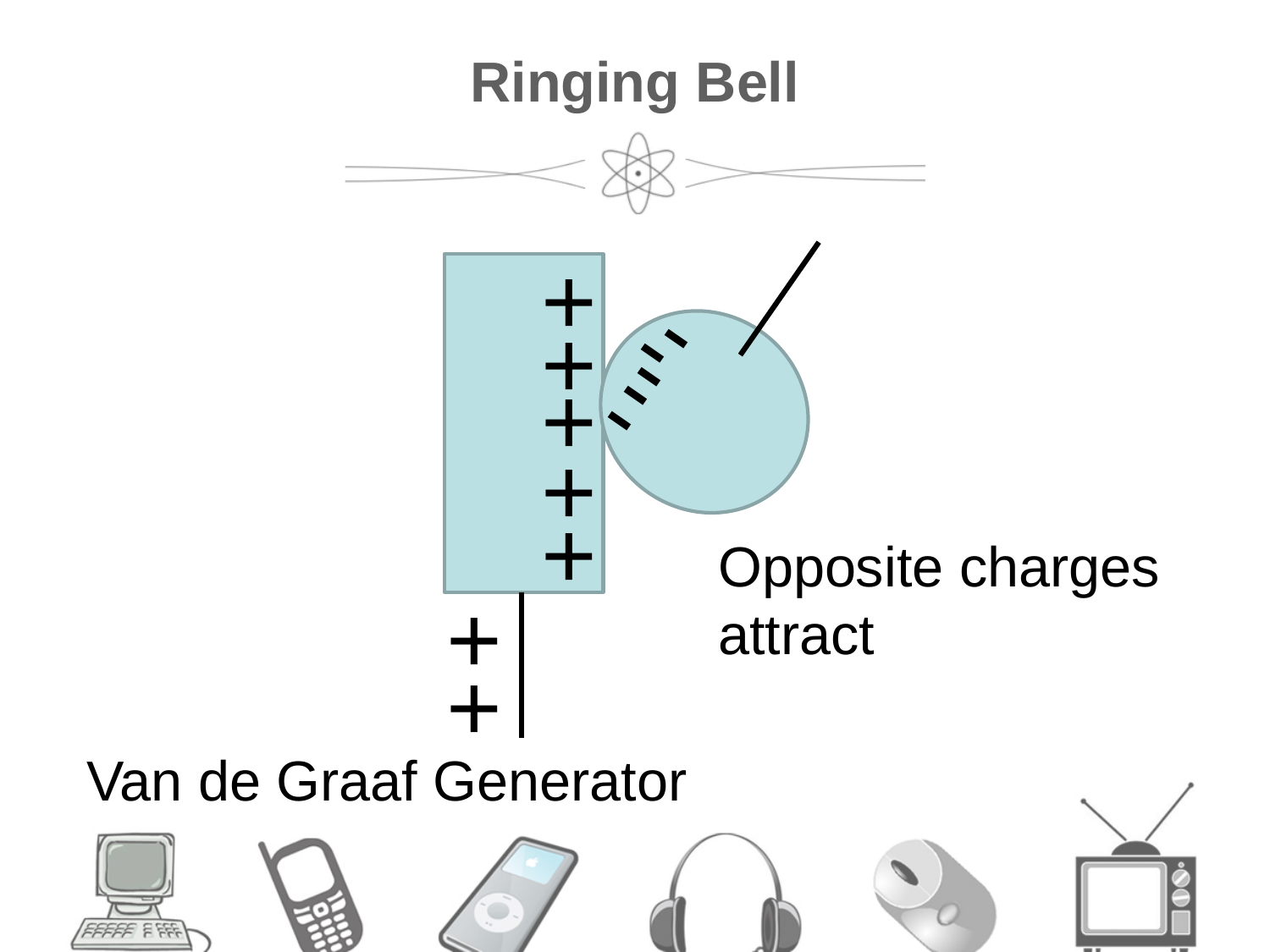

# Ringing Bell
-

-
-
-
-
+

+
+
+
+
Opposite charges attract
+
+
Van de Graaf Generator